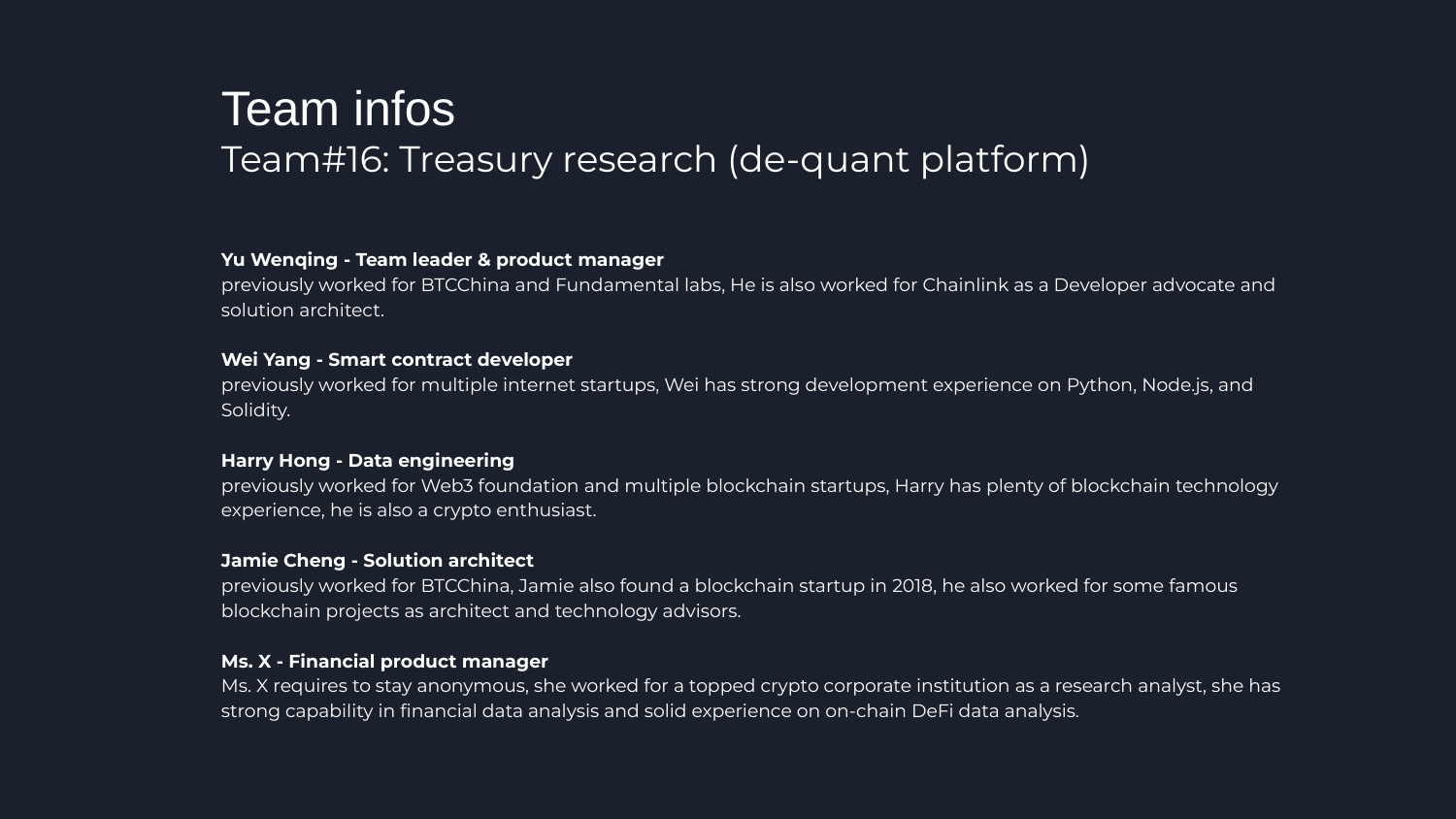

# Team infos
Team#16: Treasury research (de-quant platform)
Yu Wenqing - Team leader & product manager
previously worked for BTCChina and Fundamental labs, He is also worked for Chainlink as a Developer advocate and solution architect.

Wei Yang - Smart contract developer
previously worked for multiple internet startups, Wei has strong development experience on Python, Node.js, and Solidity.

Harry Hong - Data engineering
previously worked for Web3 foundation and multiple blockchain startups, Harry has plenty of blockchain technology experience, he is also a crypto enthusiast.

Jamie Cheng - Solution architect
previously worked for BTCChina, Jamie also found a blockchain startup in 2018, he also worked for some famous blockchain projects as architect and technology advisors.

Ms. X - Financial product manager
Ms. X requires to stay anonymous, she worked for a topped crypto corporate institution as a research analyst, she has strong capability in financial data analysis and solid experience on on-chain DeFi data analysis.